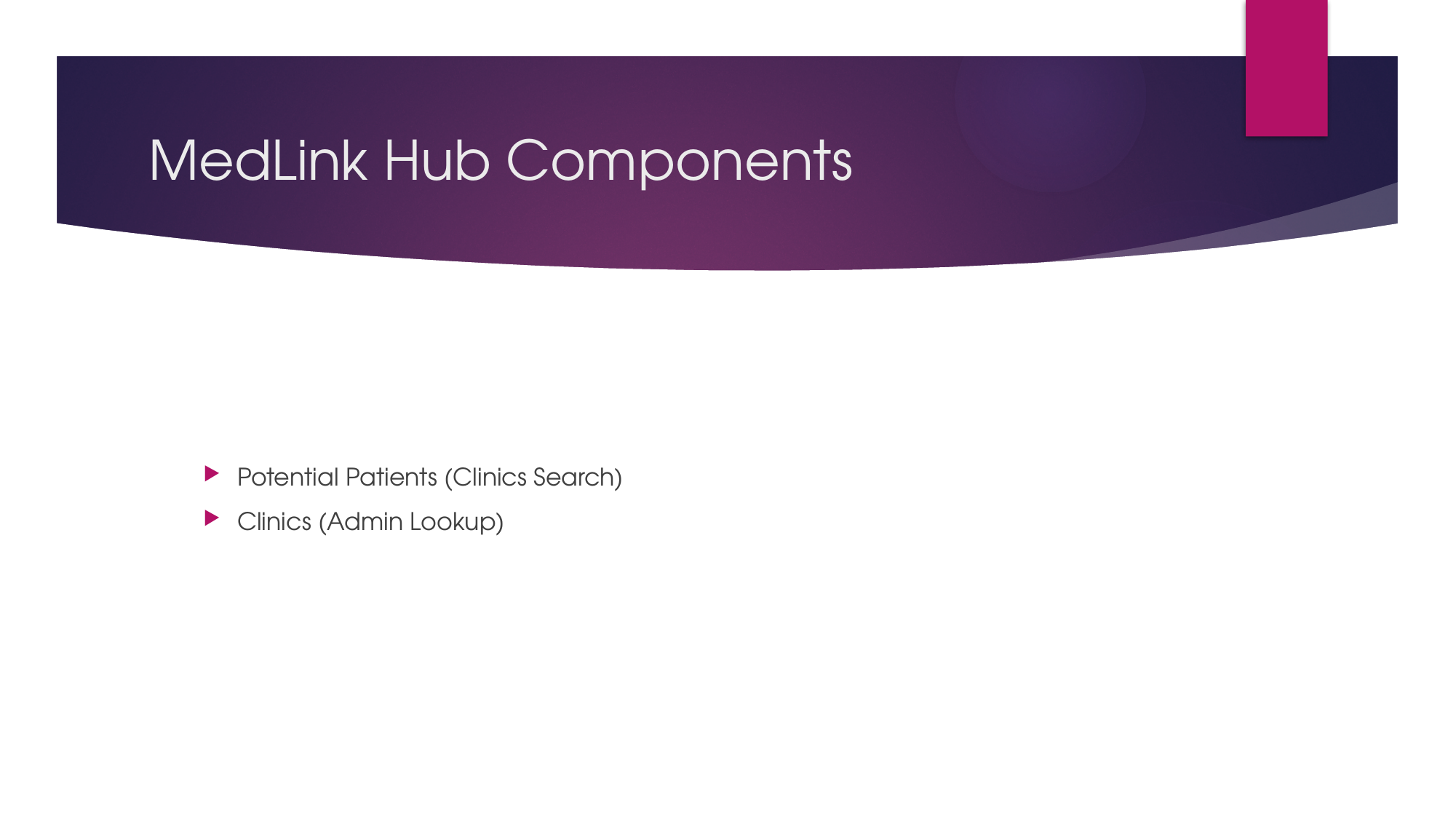

# MedLink Hub Components

Potential Patients (Clinics Search)
Clinics (Admin Lookup)